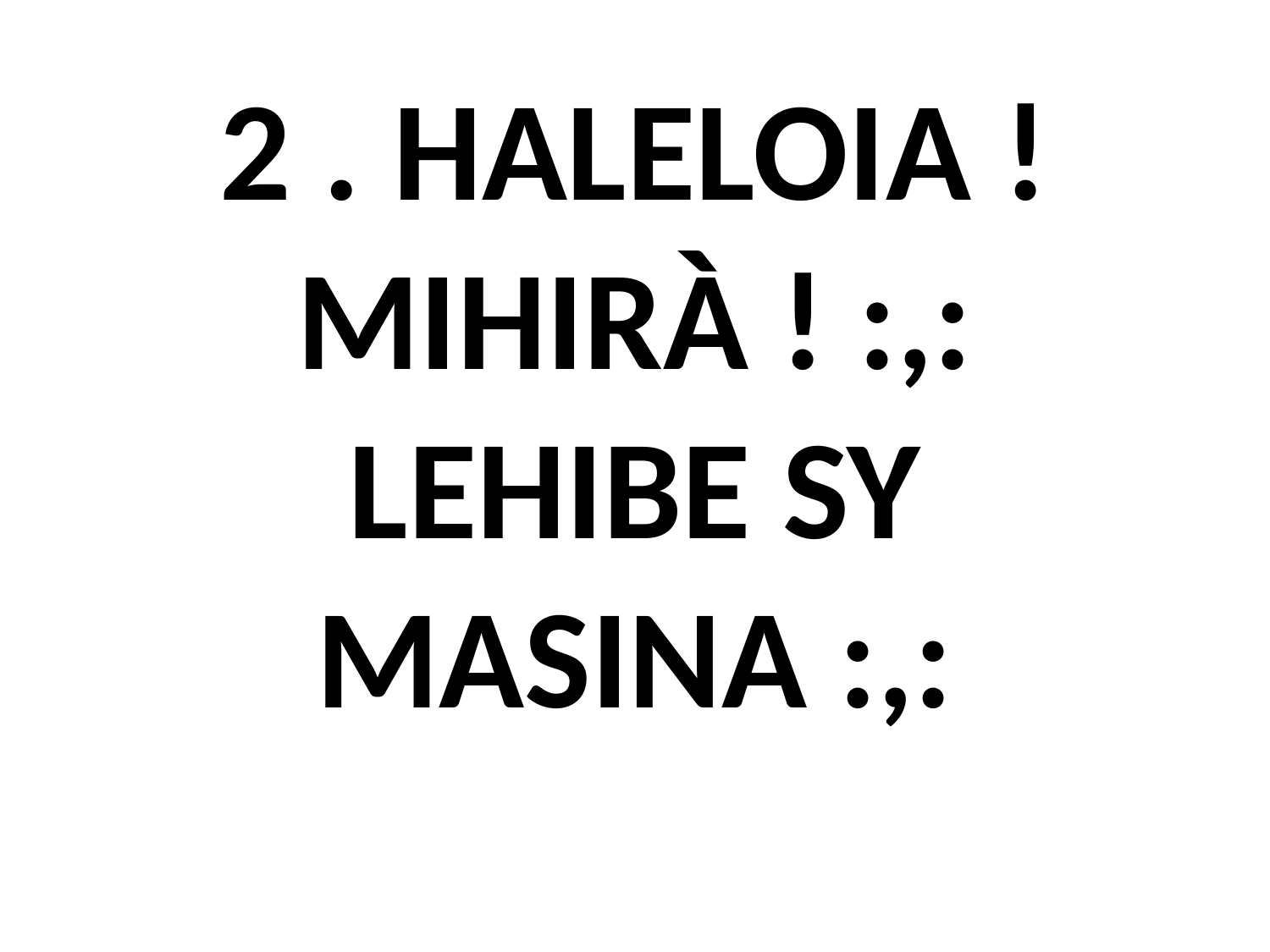

# 2 . HALELOIA ! MIHIRÀ ! :,: LEHIBE SY MASINA :,: